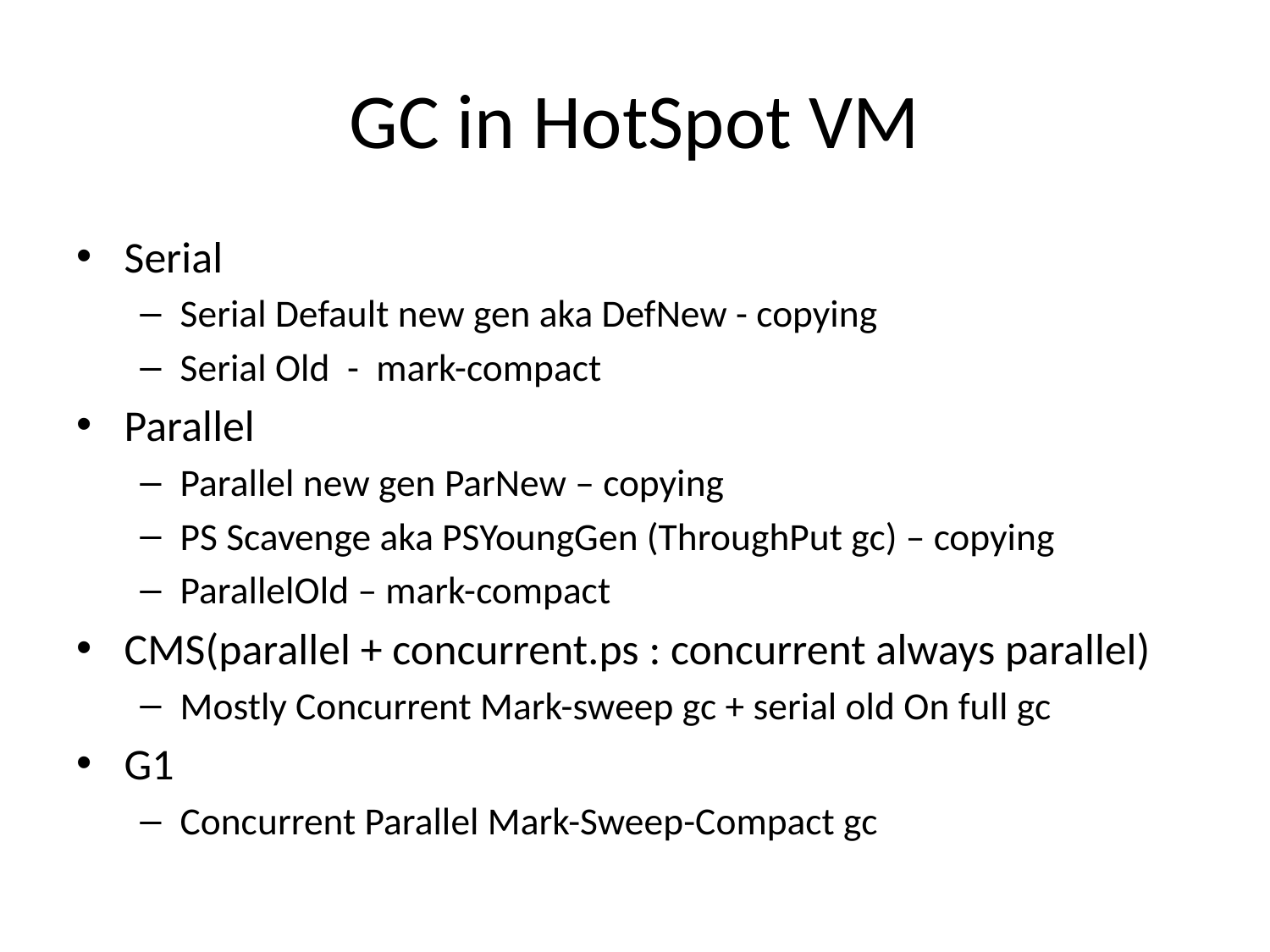

# GC in HotSpot VM
Serial
Serial Default new gen aka DefNew - copying
Serial Old  -  mark-compact
Parallel
Parallel new gen ParNew – copying
PS Scavenge aka PSYoungGen (ThroughPut gc) – copying
ParallelOld – mark-compact
CMS(parallel + concurrent.ps : concurrent always parallel)
Mostly Concurrent Mark-sweep gc + serial old On full gc
G1
Concurrent Parallel Mark-Sweep-Compact gc